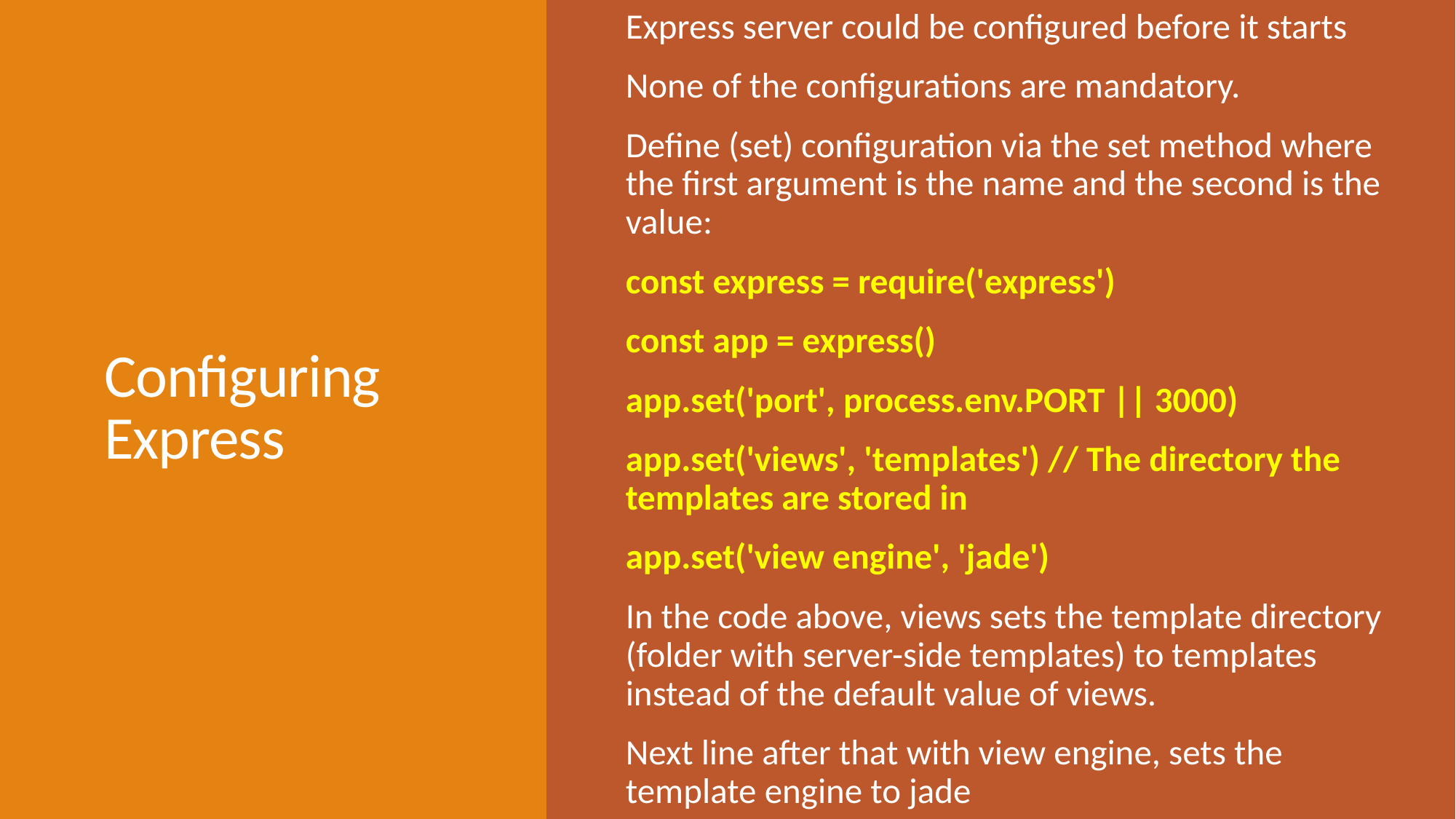

Express server could be configured before it starts
None of the configurations are mandatory.
Define (set) configuration via the set method where the first argument is the name and the second is the value:
const express = require('express')
const app = express()
app.set('port', process.env.PORT || 3000)
app.set('views', 'templates') // The directory the templates are stored in
app.set('view engine', 'jade')
In the code above, views sets the template directory (folder with server-side templates) to templates instead of the default value of views.
Next line after that with view engine, sets the template engine to jade
# Configuring Express